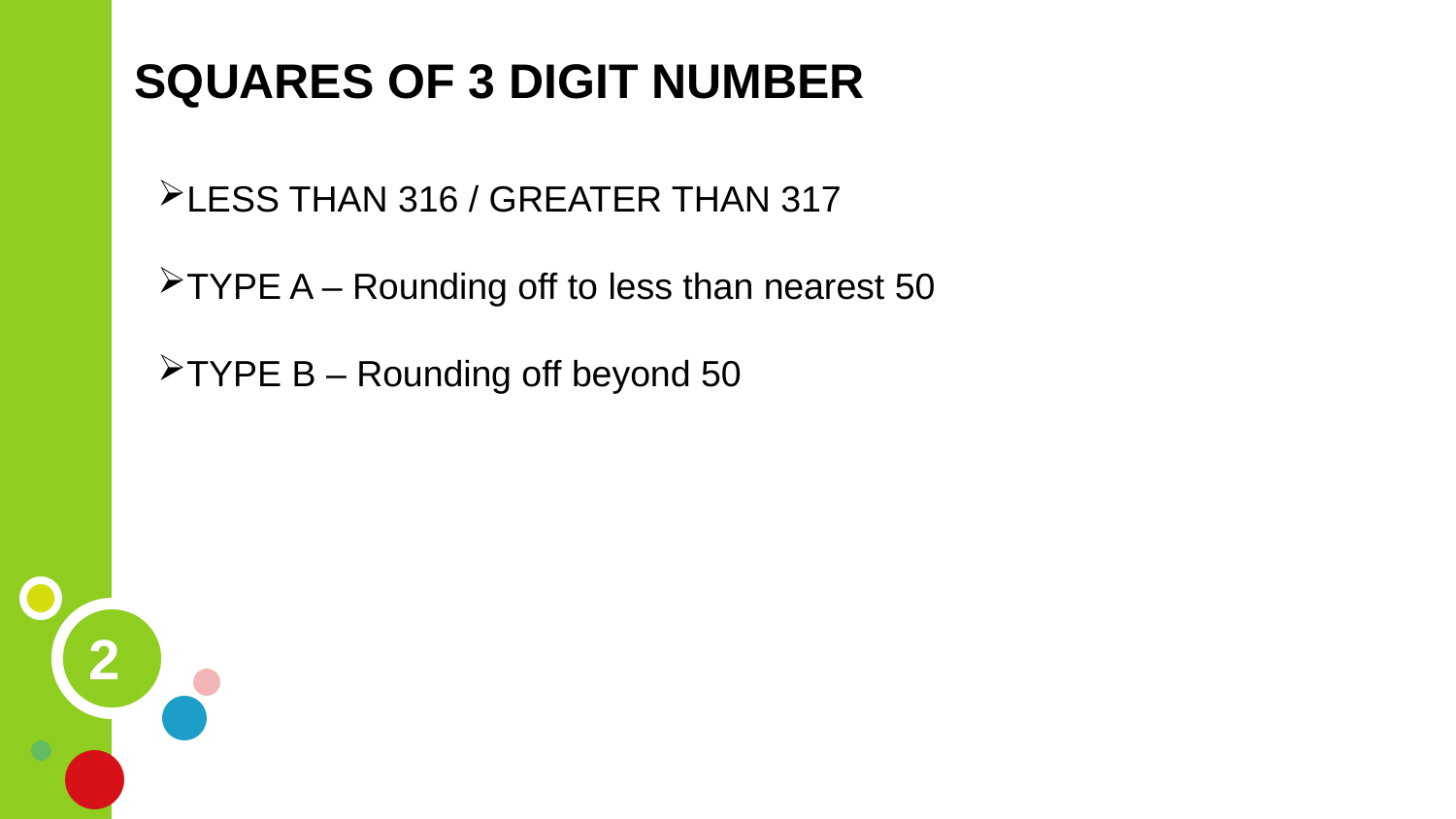

SQUARES OF 3 DIGIT NUMBER
LESS THAN 316 / GREATER THAN 317

TYPE A – Rounding off to less than nearest 50

TYPE B – Rounding off beyond 50
2